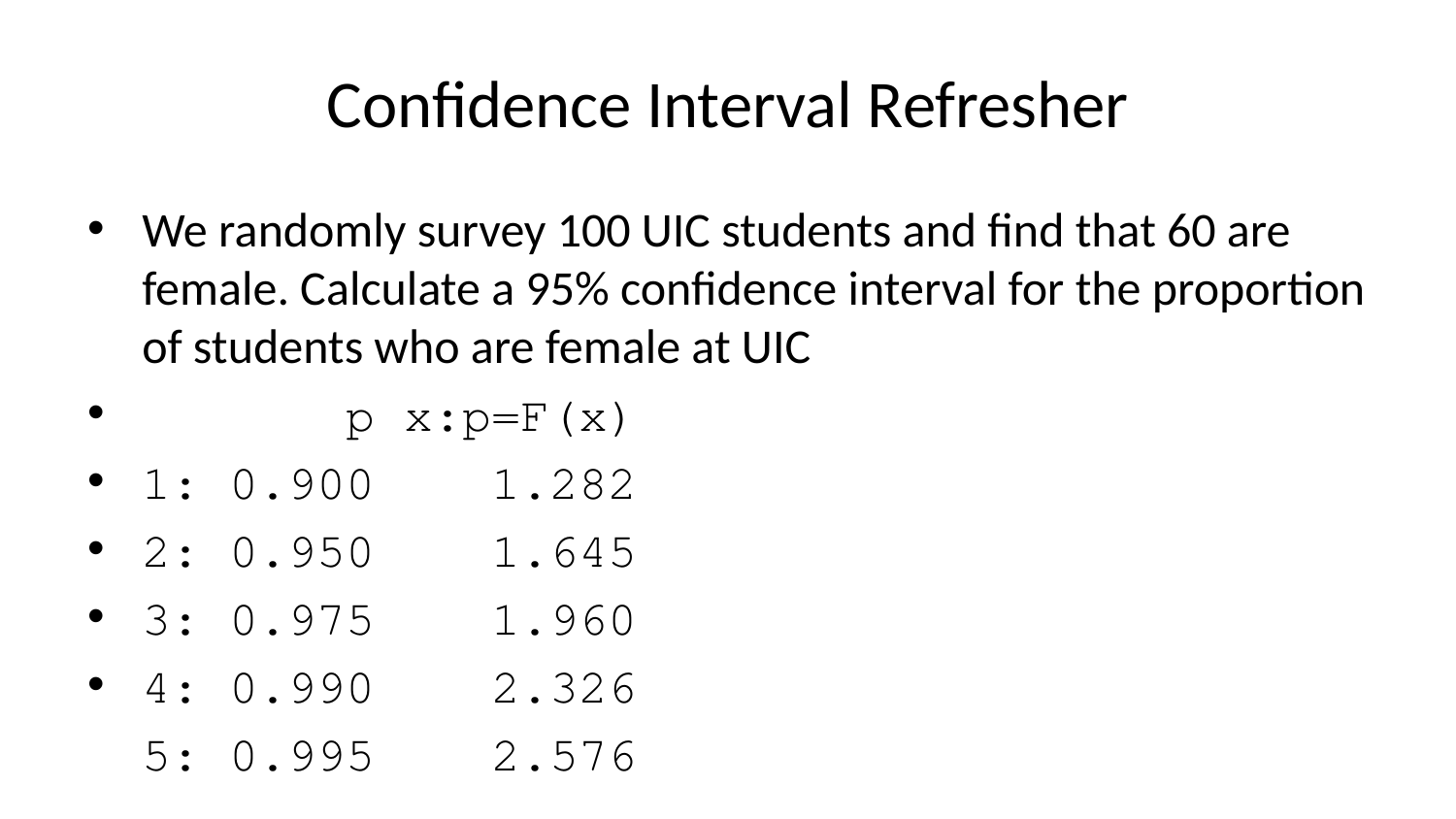

# Confidence Interval Refresher
We randomly survey 100 UIC students and find that 60 are female. Calculate a 95% confidence interval for the proportion of students who are female at UIC
       p x:p=F(x)
1: 0.900    1.282
2: 0.950    1.645
3: 0.975    1.960
4: 0.990    2.326
5: 0.995    2.576